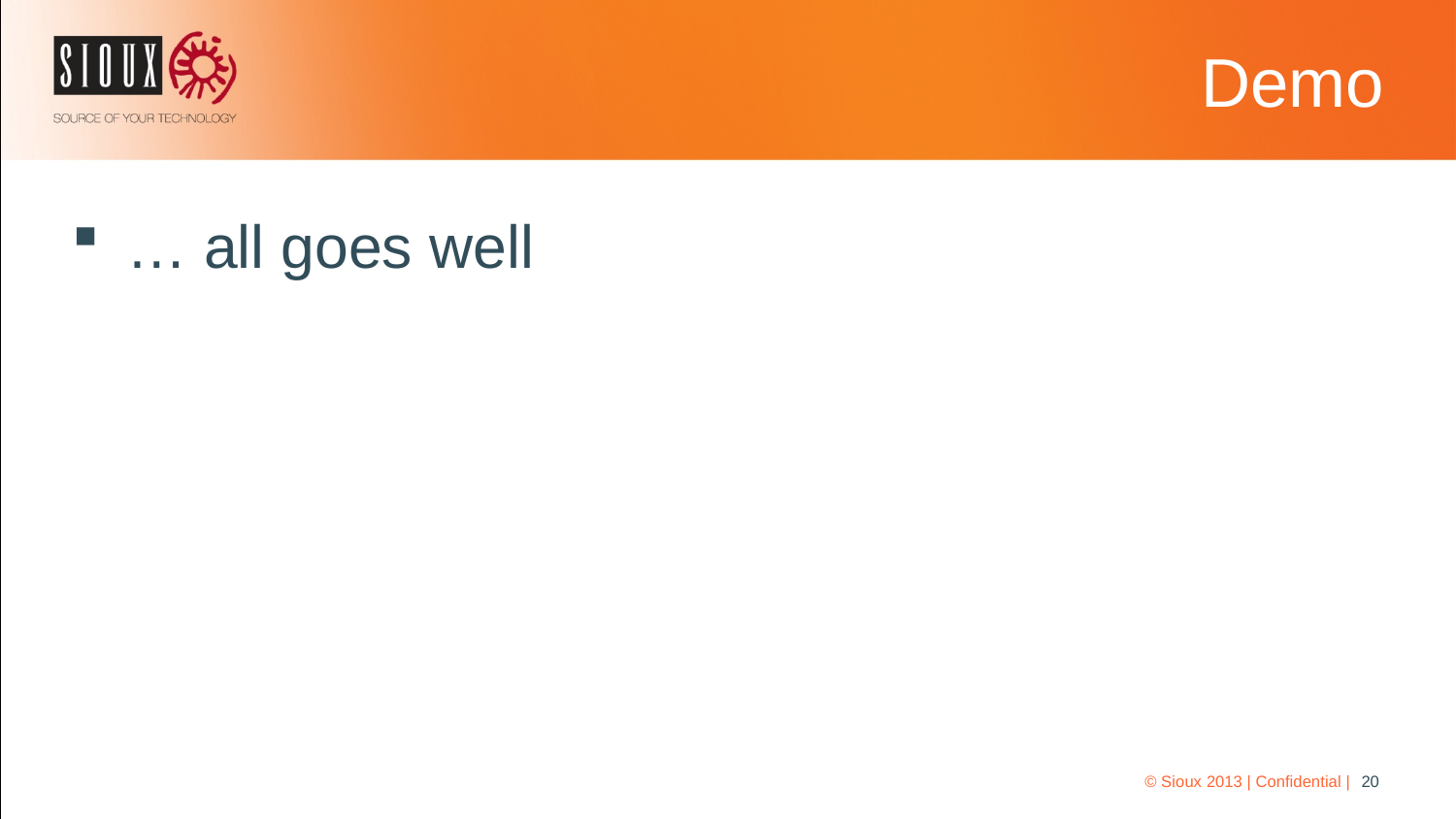

# Demo
… all goes well
© Sioux 2013 | Confidential |
20